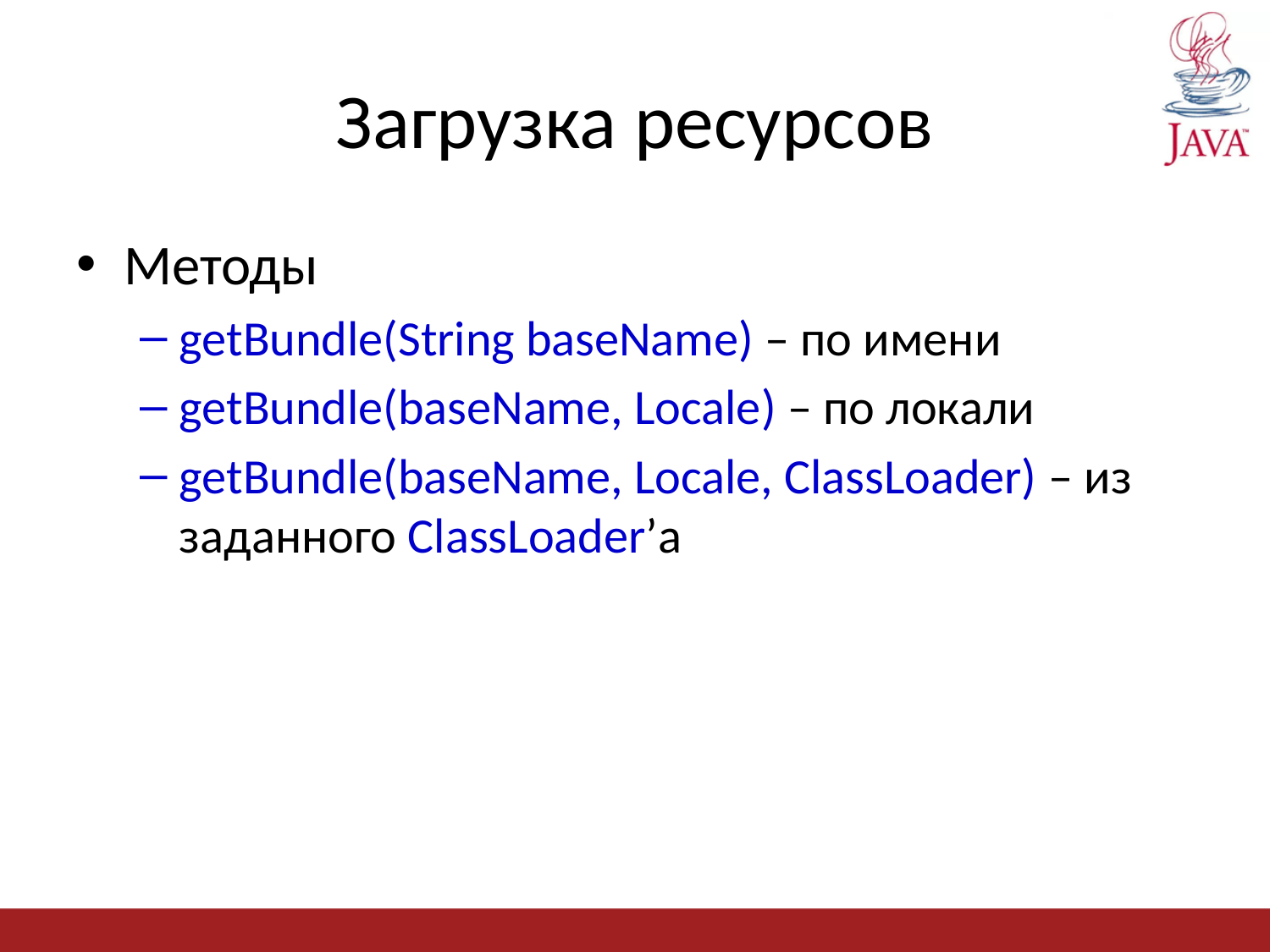

# Загрузка ресурсов
Методы
getBundle(String baseName) – по имени
getBundle(baseName, Locale) – по локали
getBundle(baseName, Locale, ClassLoader) – из заданного ClassLoader’а